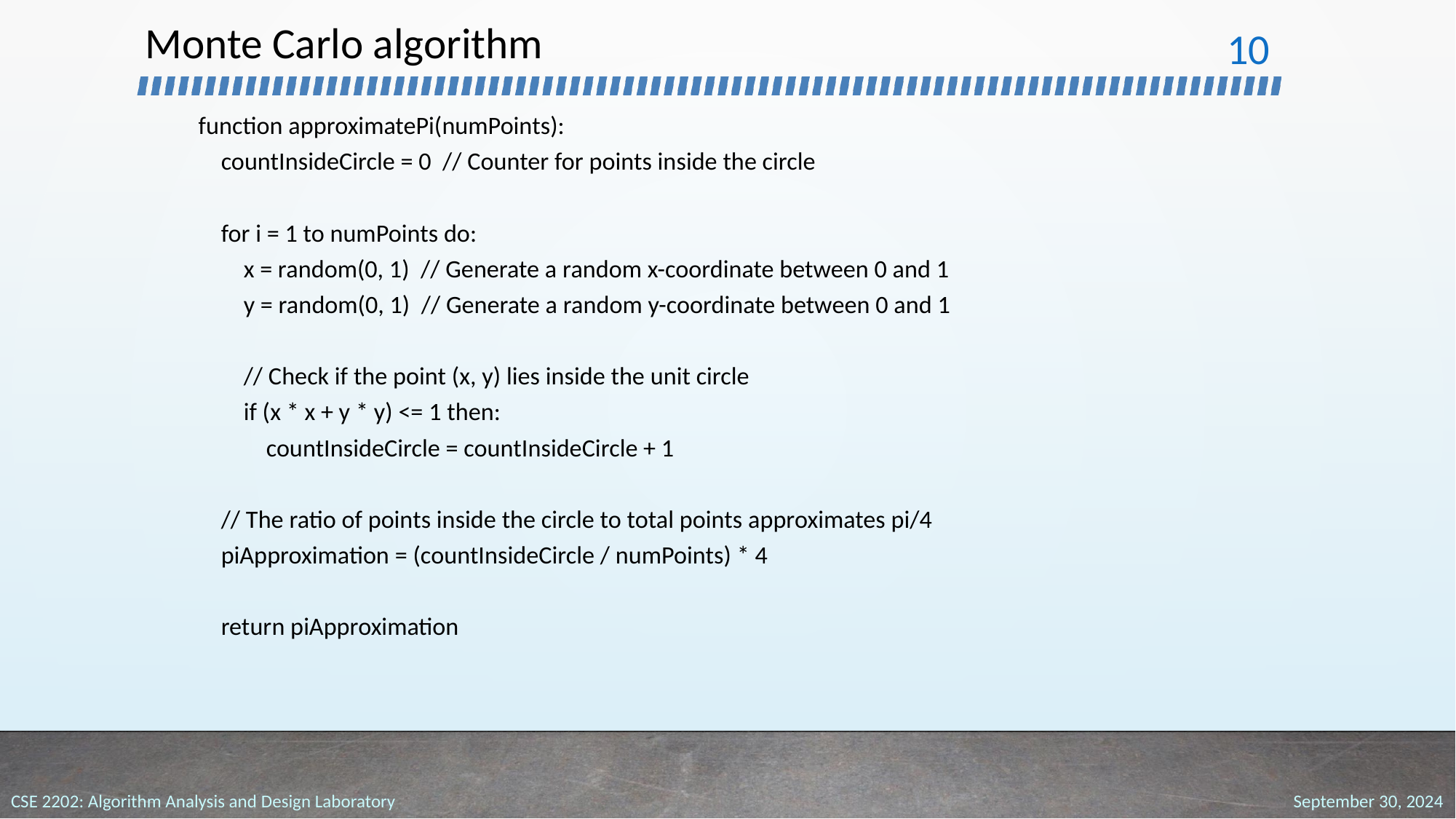

# Monte Carlo algorithm

10
function approximatePi(numPoints):
    countInsideCircle = 0  // Counter for points inside the circle

    for i = 1 to numPoints do:
        x = random(0, 1)  // Generate a random x-coordinate between 0 and 1
        y = random(0, 1)  // Generate a random y-coordinate between 0 and 1

        // Check if the point (x, y) lies inside the unit circle
        if (x * x + y * y) <= 1 then:
            countInsideCircle = countInsideCircle + 1

    // The ratio of points inside the circle to total points approximates pi/4
    piApproximation = (countInsideCircle / numPoints) * 4

    return piApproximation

September 30, 2024
CSE 2202: Algorithm Analysis and Design Laboratory